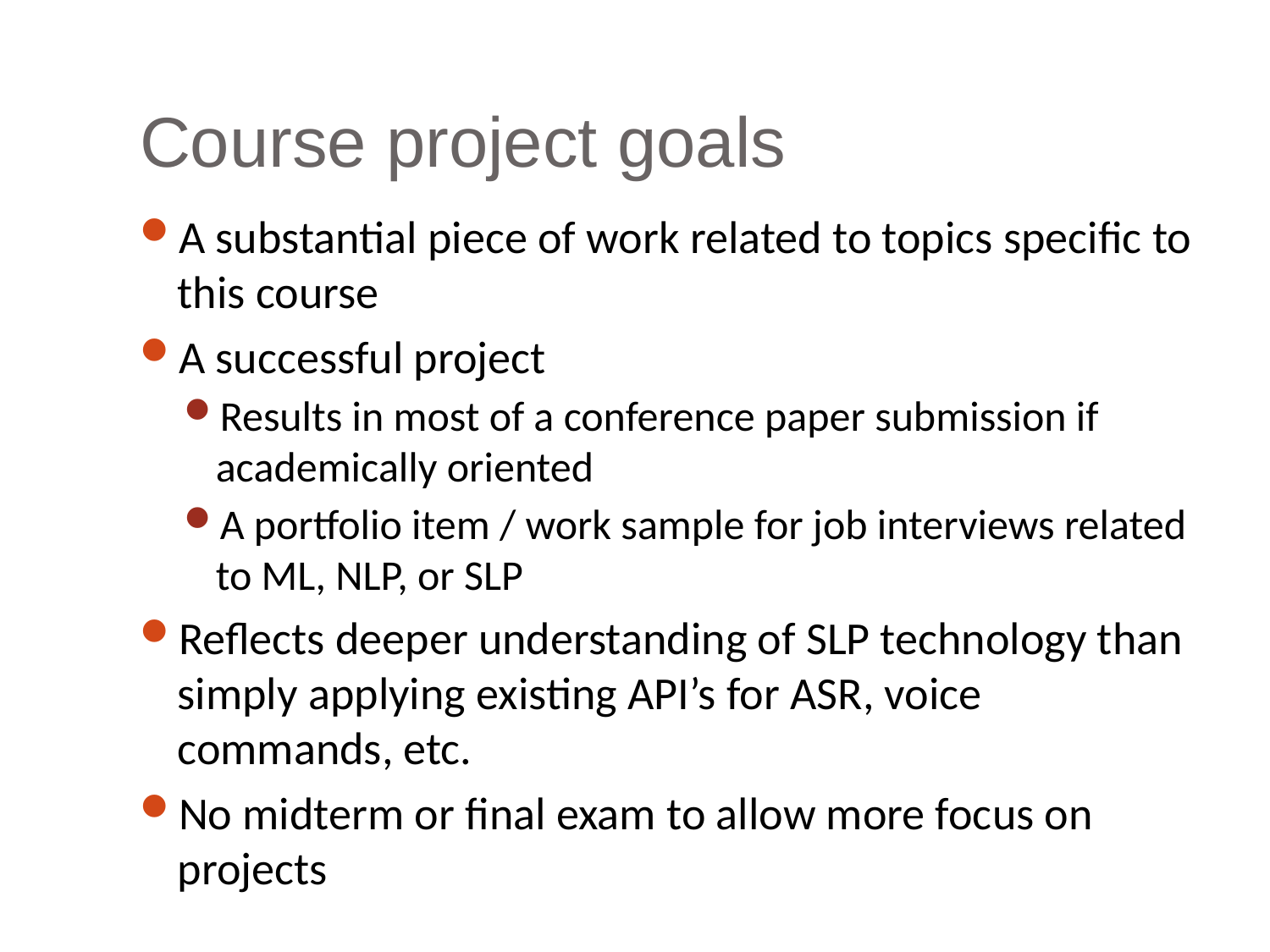

# Course project goals
A substantial piece of work related to topics specific to this course
A successful project
Results in most of a conference paper submission if academically oriented
A portfolio item / work sample for job interviews related to ML, NLP, or SLP
Reflects deeper understanding of SLP technology than simply applying existing API’s for ASR, voice commands, etc.
No midterm or final exam to allow more focus on projects